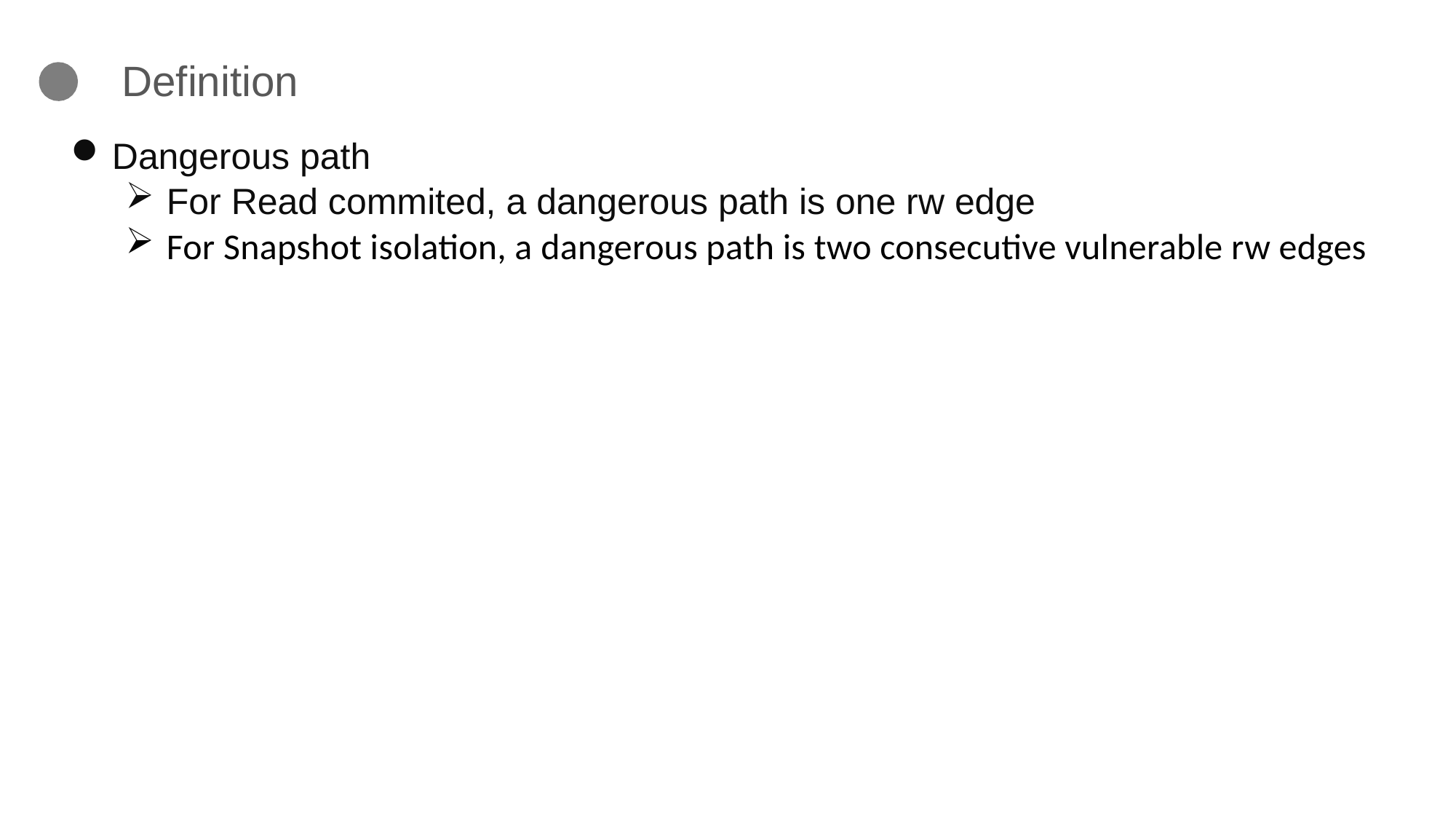

# Definition
Dangerous path
For Read commited, a dangerous path is one rw edge
For Snapshot isolation, a dangerous path is two consecutive vulnerable rw edges
16